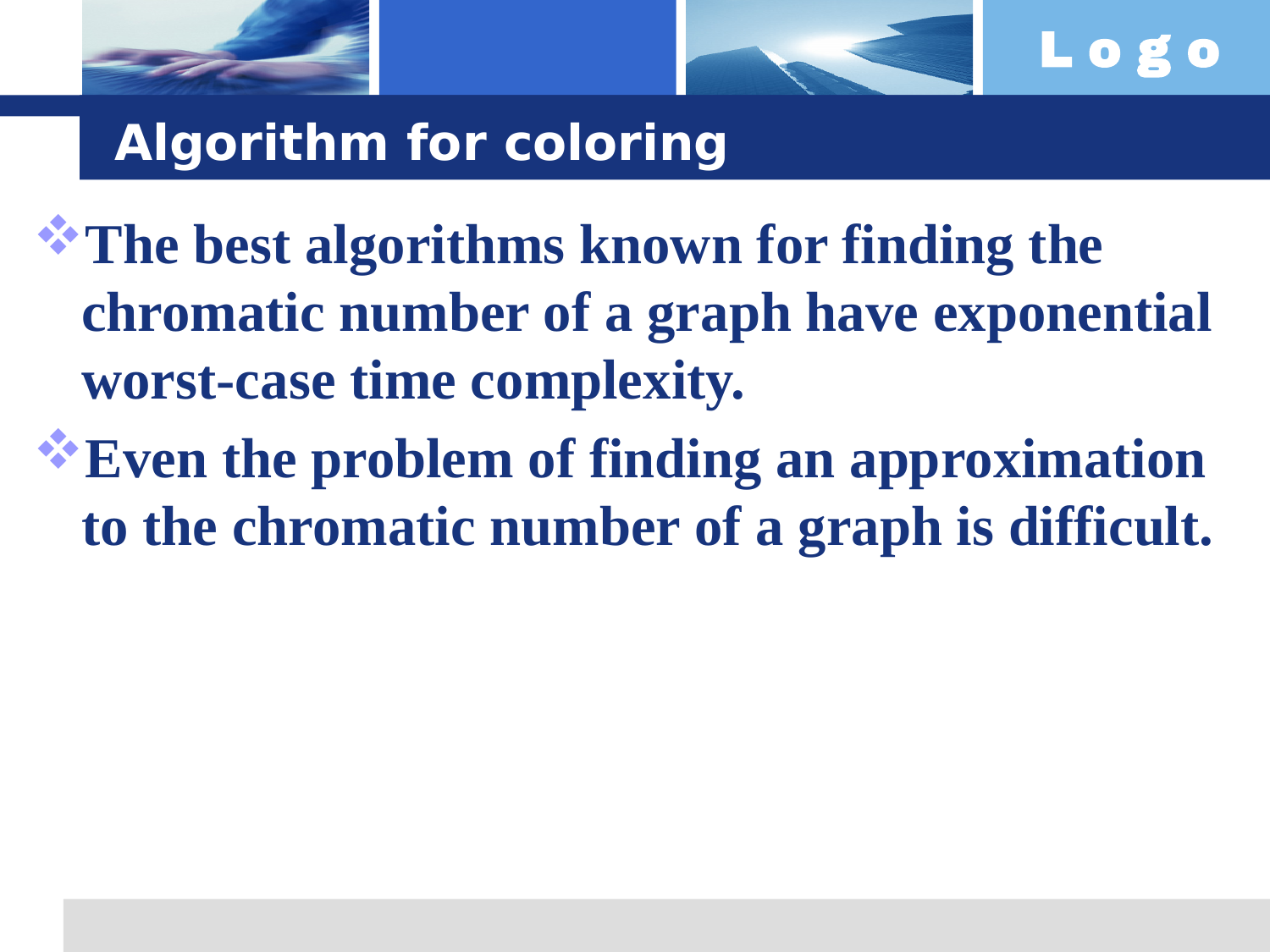

# Algorithm for coloring
The best algorithms known for finding the chromatic number of a graph have exponential worst-case time complexity.
Even the problem of finding an approximation to the chromatic number of a graph is difficult.